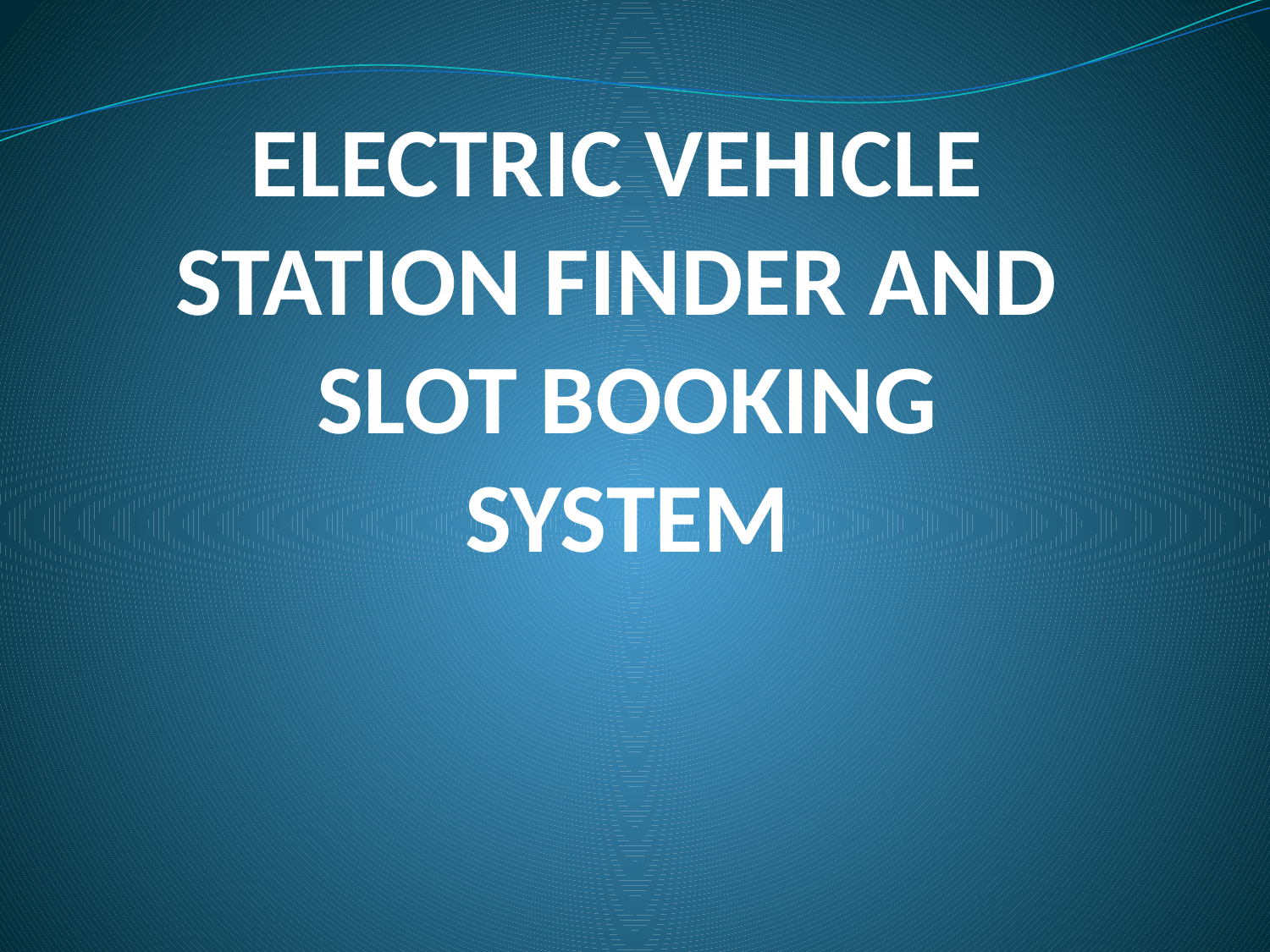

# ELECTRIC VEHICLE STATION FINDER AND SLOT BOOKING SYSTEM
1